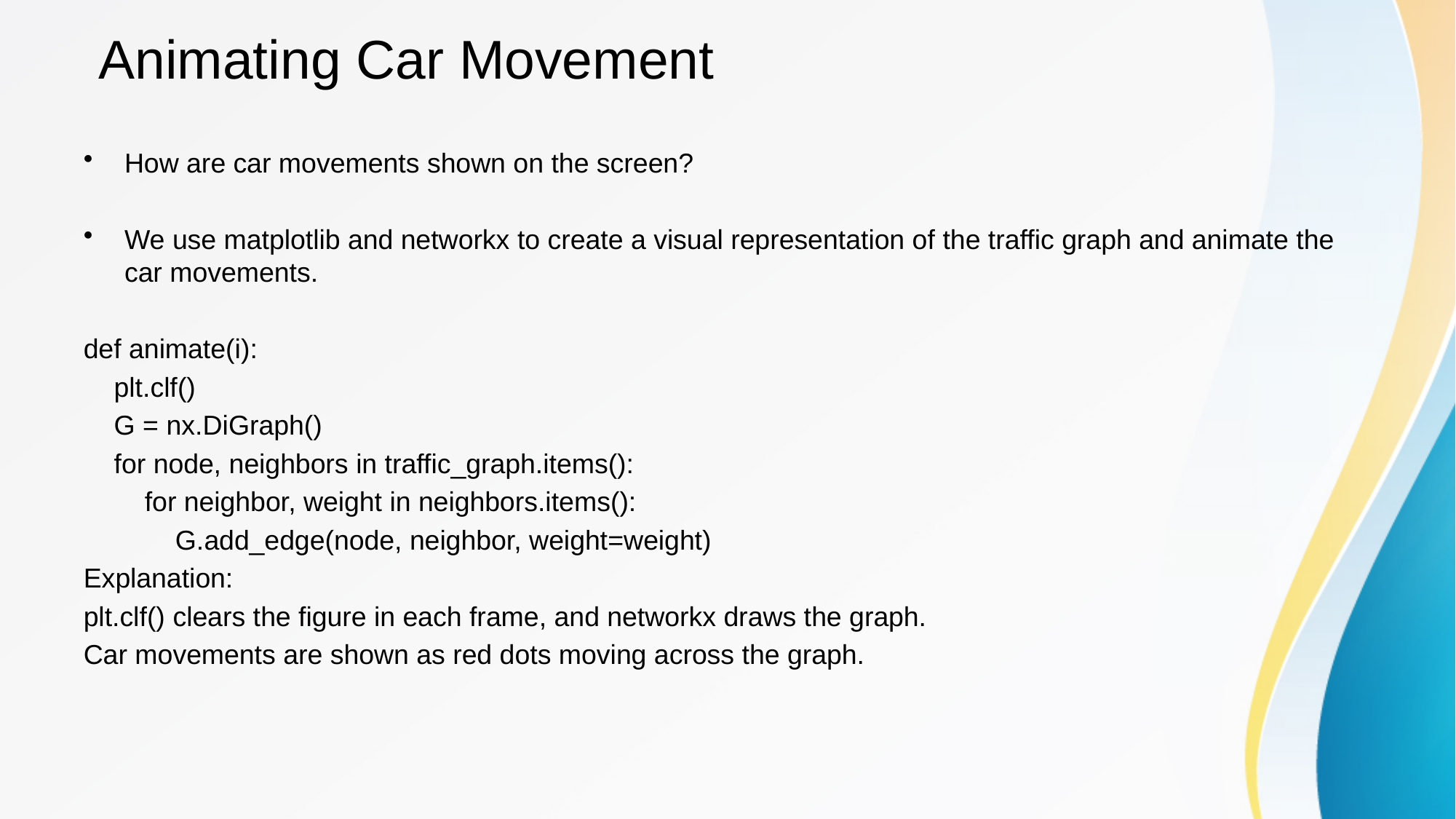

# Animating Car Movement
How are car movements shown on the screen?

We use matplotlib and networkx to create a visual representation of the traffic graph and animate the car movements.

def animate(i):
    plt.clf()
    G = nx.DiGraph()
    for node, neighbors in traffic_graph.items():
        for neighbor, weight in neighbors.items():
            G.add_edge(node, neighbor, weight=weight)
Explanation:
plt.clf() clears the figure in each frame, and networkx draws the graph.
Car movements are shown as red dots moving across the graph.